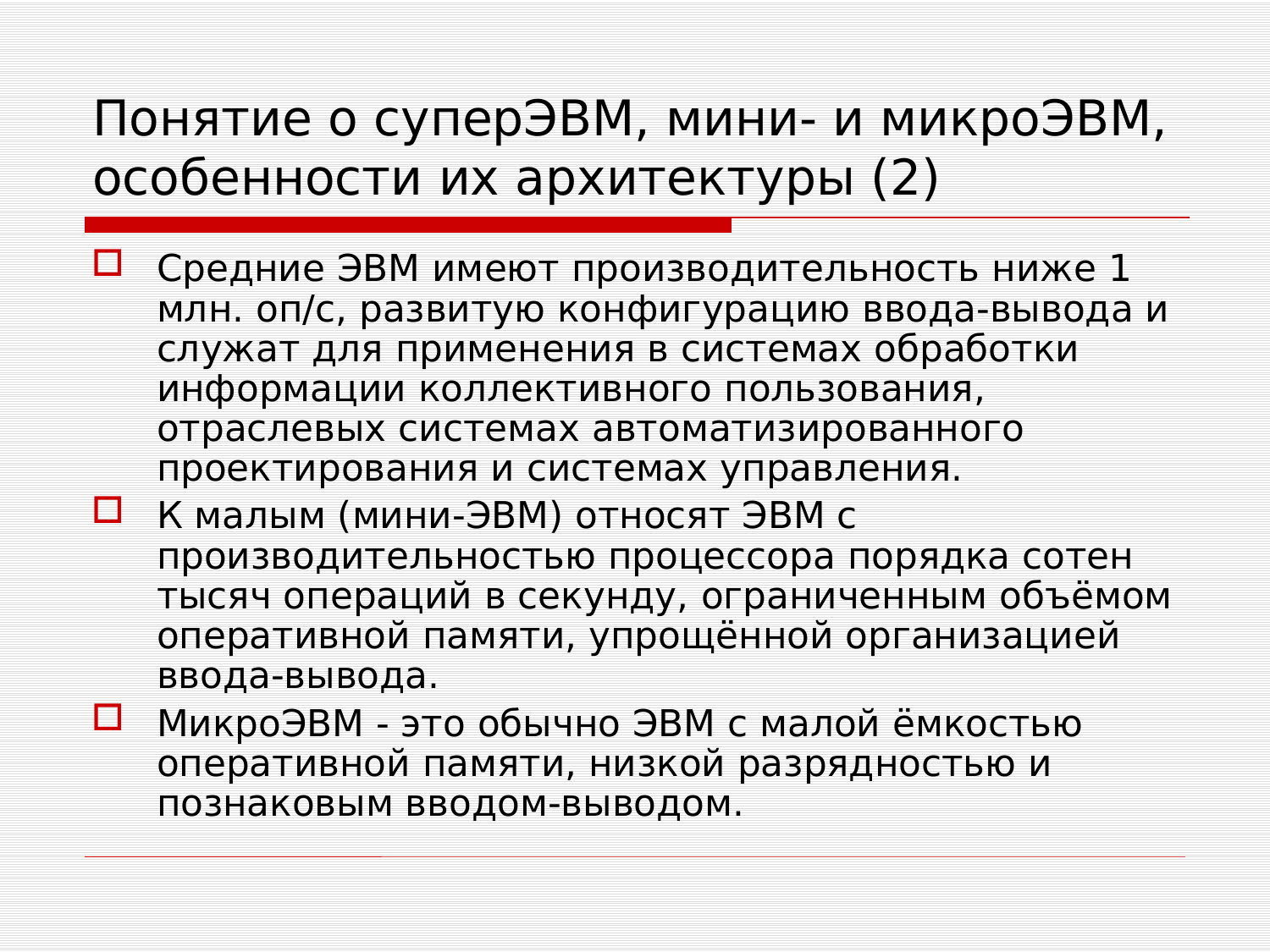

# Понятие о суперЭВМ, мини- и микроЭВМ, особенности их архитектуры (2)
Средние ЭВМ имеют производительность ниже 1 млн. оп/с, развитую конфигурацию ввода-вывода и служат для применения в системах обработки информации коллективного пользования, отраслевых системах автоматизированного проектирования и системах управления.
К малым (мини-ЭВМ) относят ЭВМ с производительностью процессора порядка сотен тысяч операций в секунду, ограниченным объёмом оперативной памяти, упрощённой организацией ввода-вывода.
МикроЭВМ - это обычно ЭВМ с малой ёмкостью оперативной памяти, низкой разрядностью и познаковым вводом-выводом.